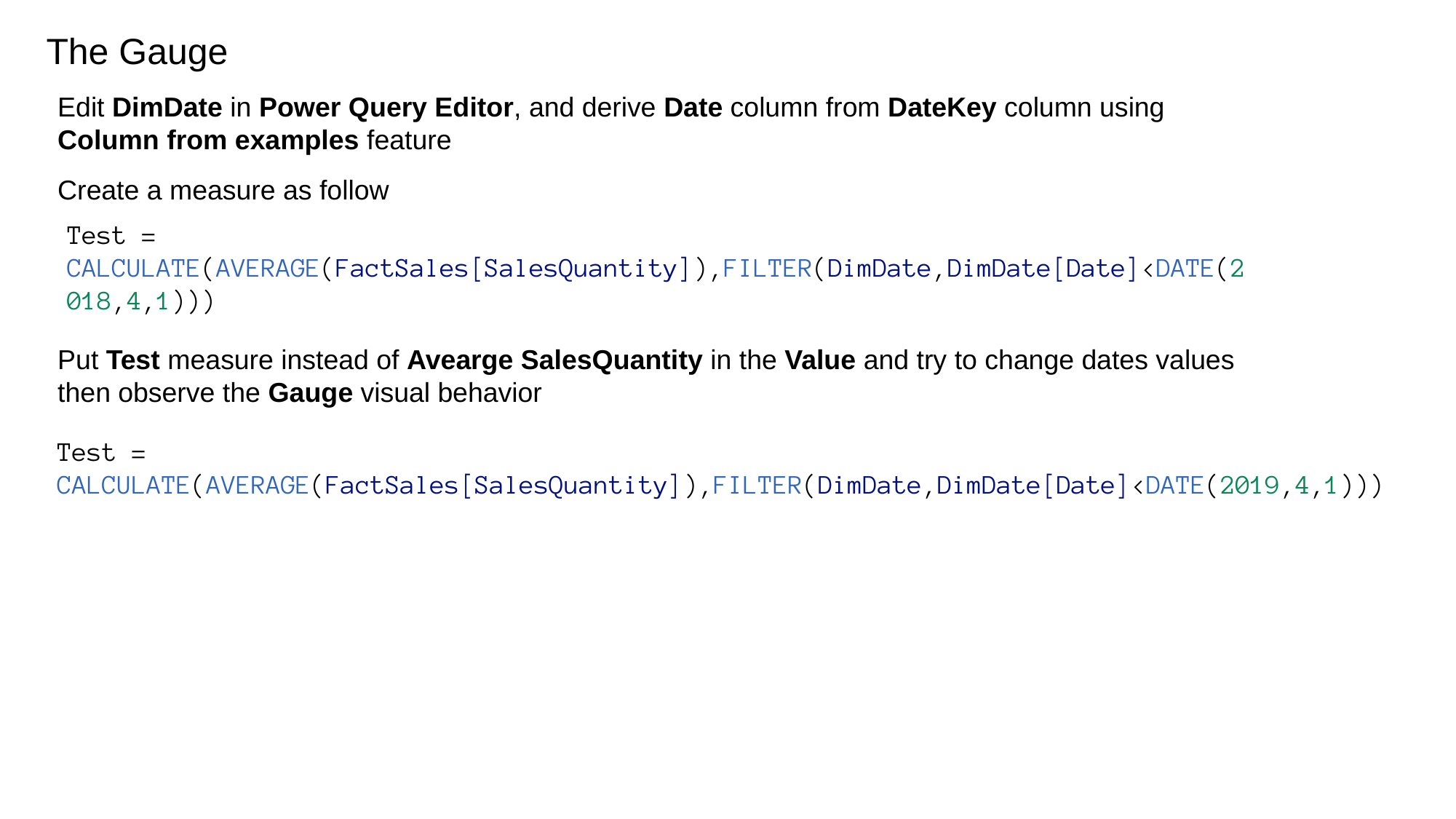

The Gauge
Edit DimDate in Power Query Editor, and derive Date column from DateKey column using Column from examples feature
Create a measure as follow
Test = CALCULATE(AVERAGE(FactSales[SalesQuantity]),FILTER(DimDate,DimDate[Date]<DATE(2018,4,1)))
Put Test measure instead of Avearge SalesQuantity in the Value and try to change dates values then observe the Gauge visual behavior
Test = CALCULATE(AVERAGE(FactSales[SalesQuantity]),FILTER(DimDate,DimDate[Date]<DATE(2019,4,1)))